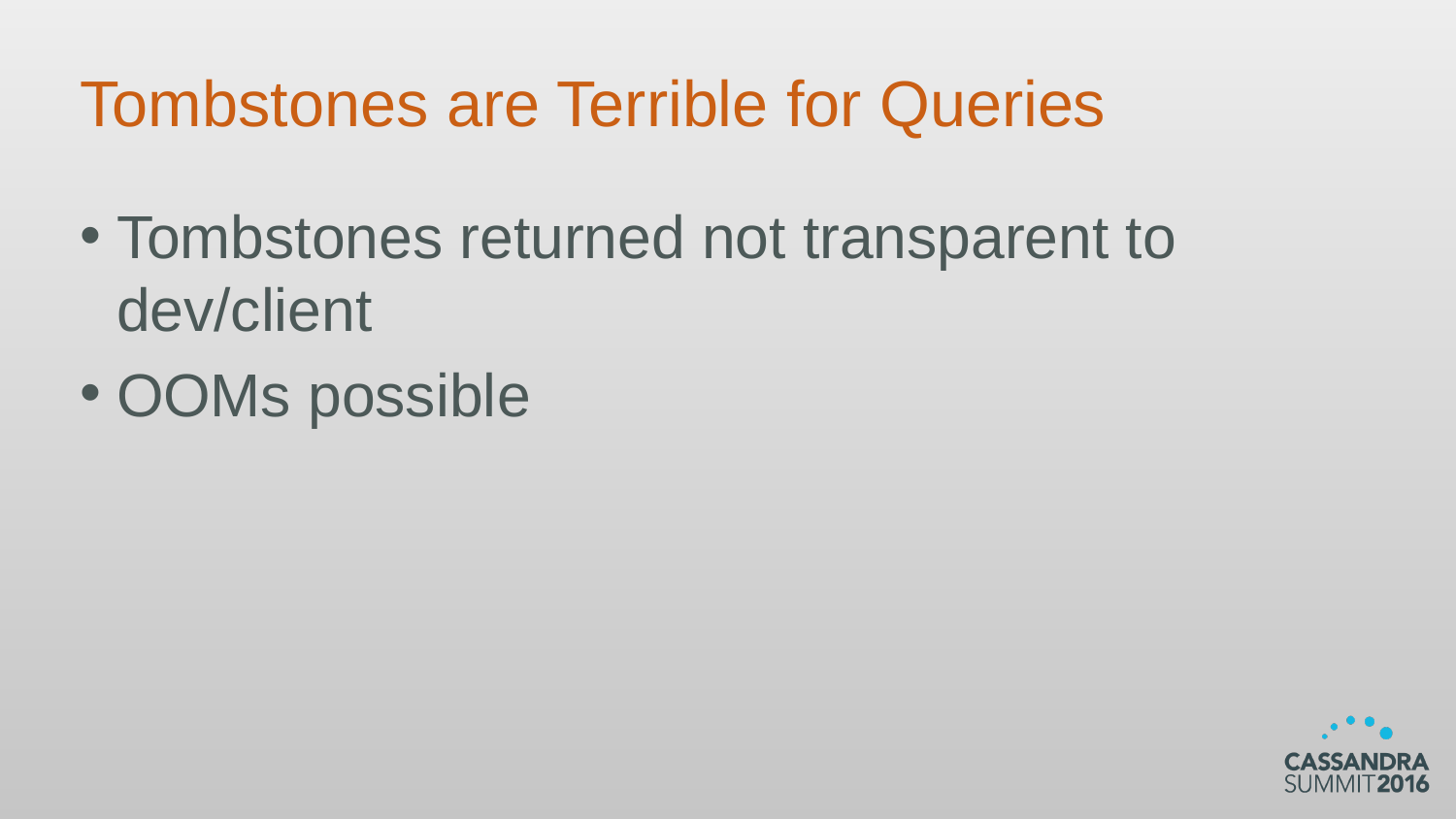

# Tombstones are Terrible for Queries
Tombstones returned not transparent to dev/client
OOMs possible
9